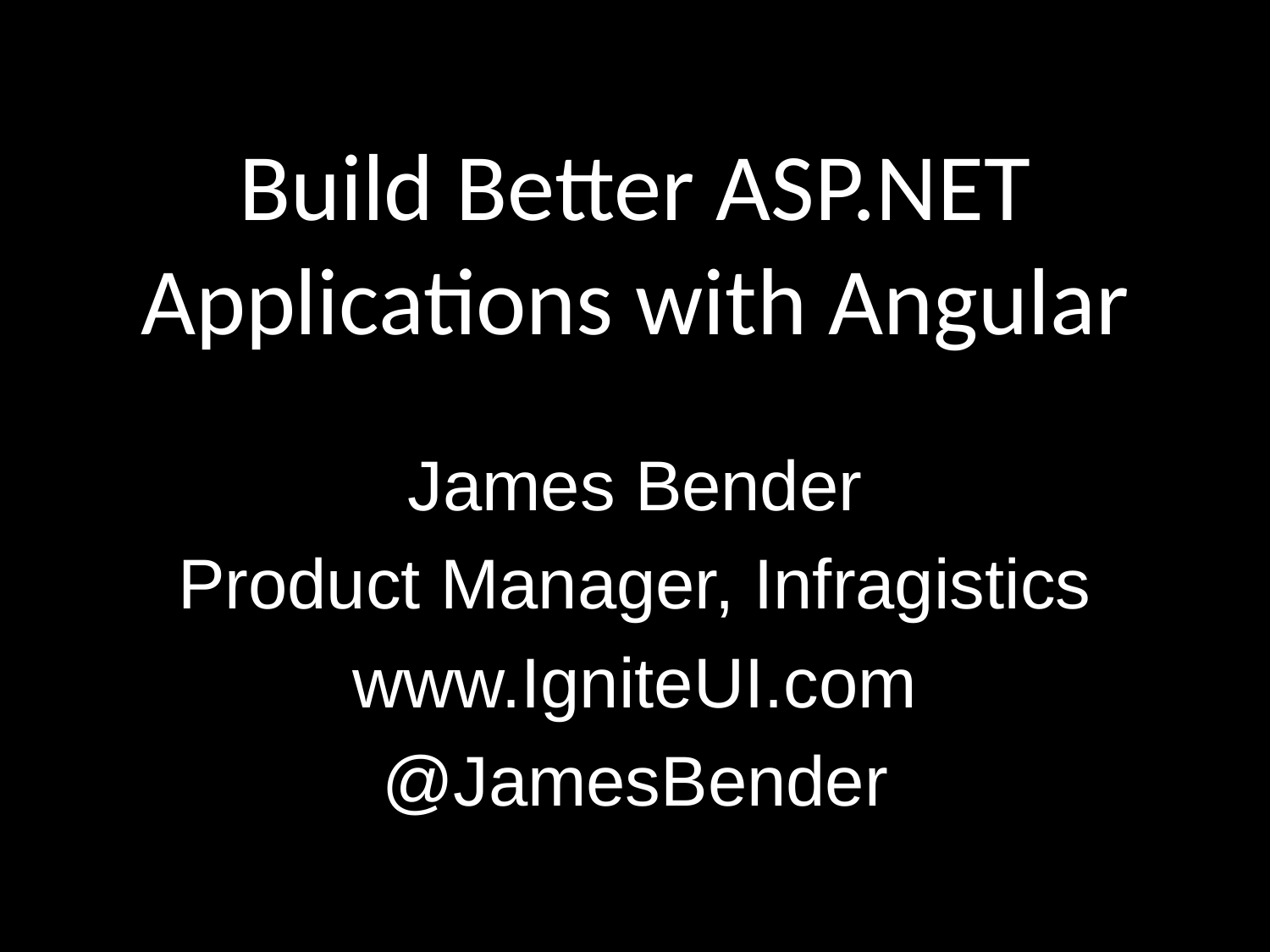

# Build Better ASP.NET Applications with Angular
James Bender
Product Manager, Infragistics
www.IgniteUI.com
@JamesBender